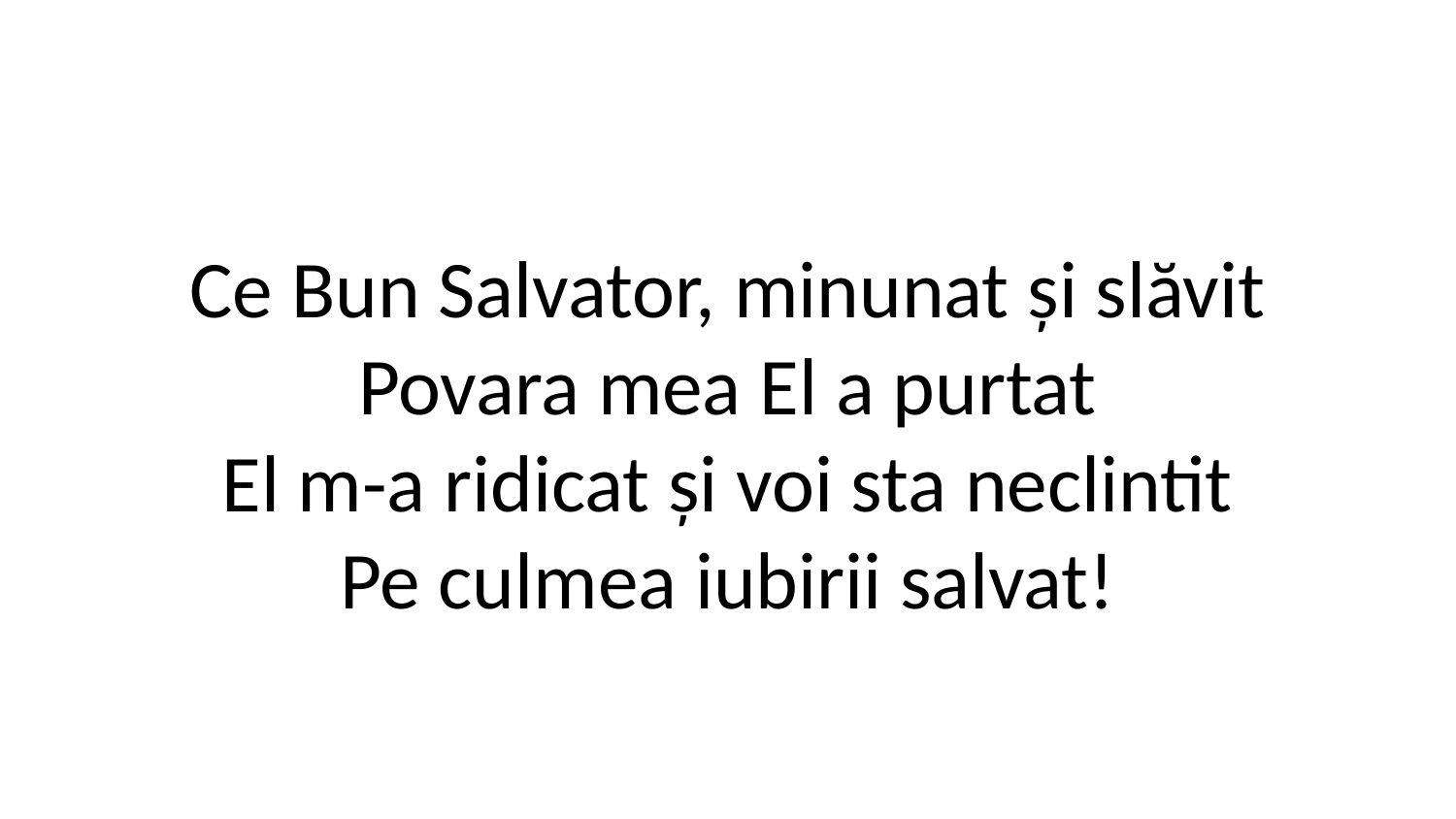

Ce Bun Salvator, minunat și slăvit
Povara mea El a purtat
El m-a ridicat și voi sta neclintit
Pe culmea iubirii salvat!